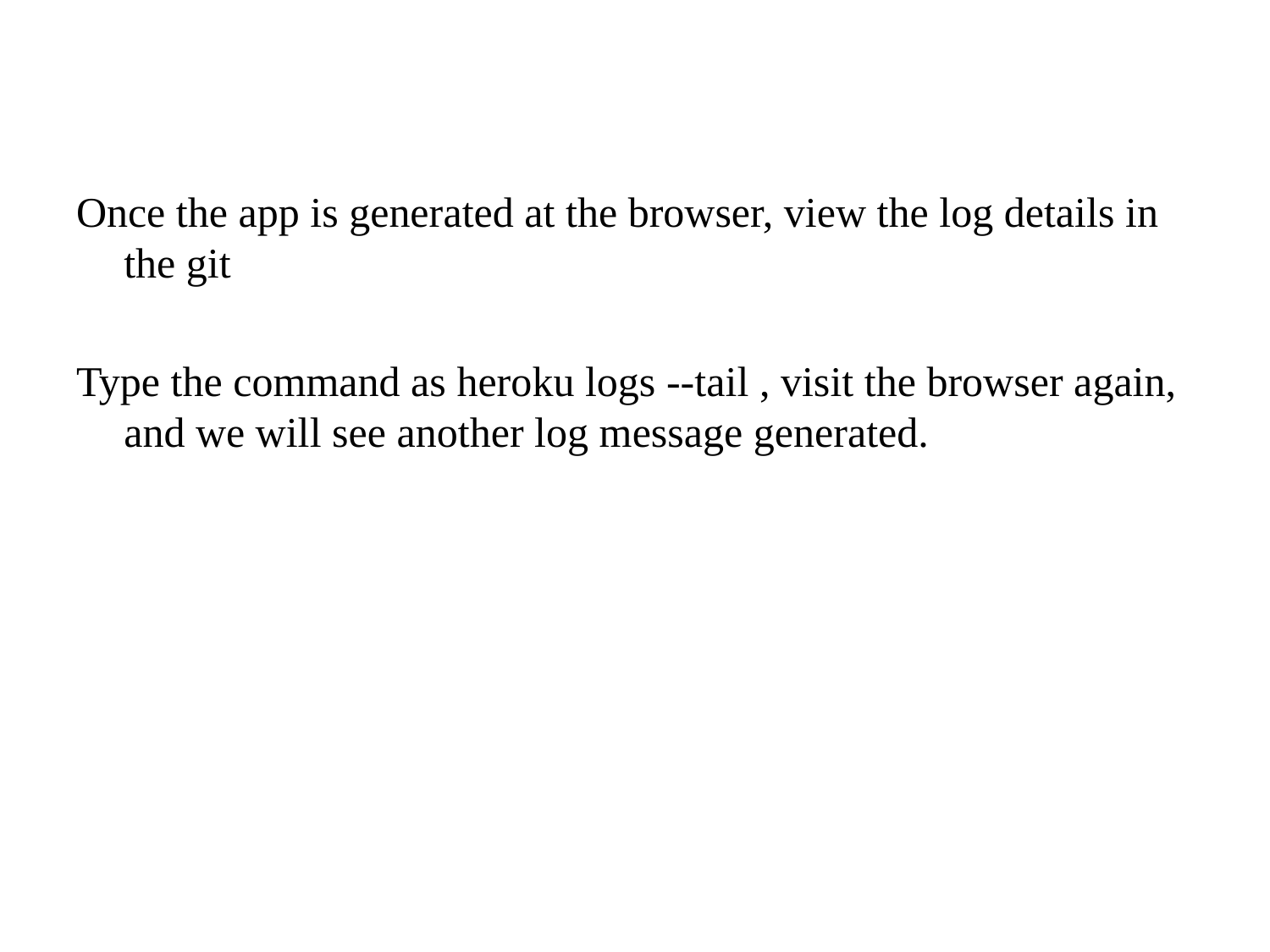

Once the app is generated at the browser, view the log details in the git

Type the command as heroku logs --tail , visit the browser again, and we will see another log message generated.